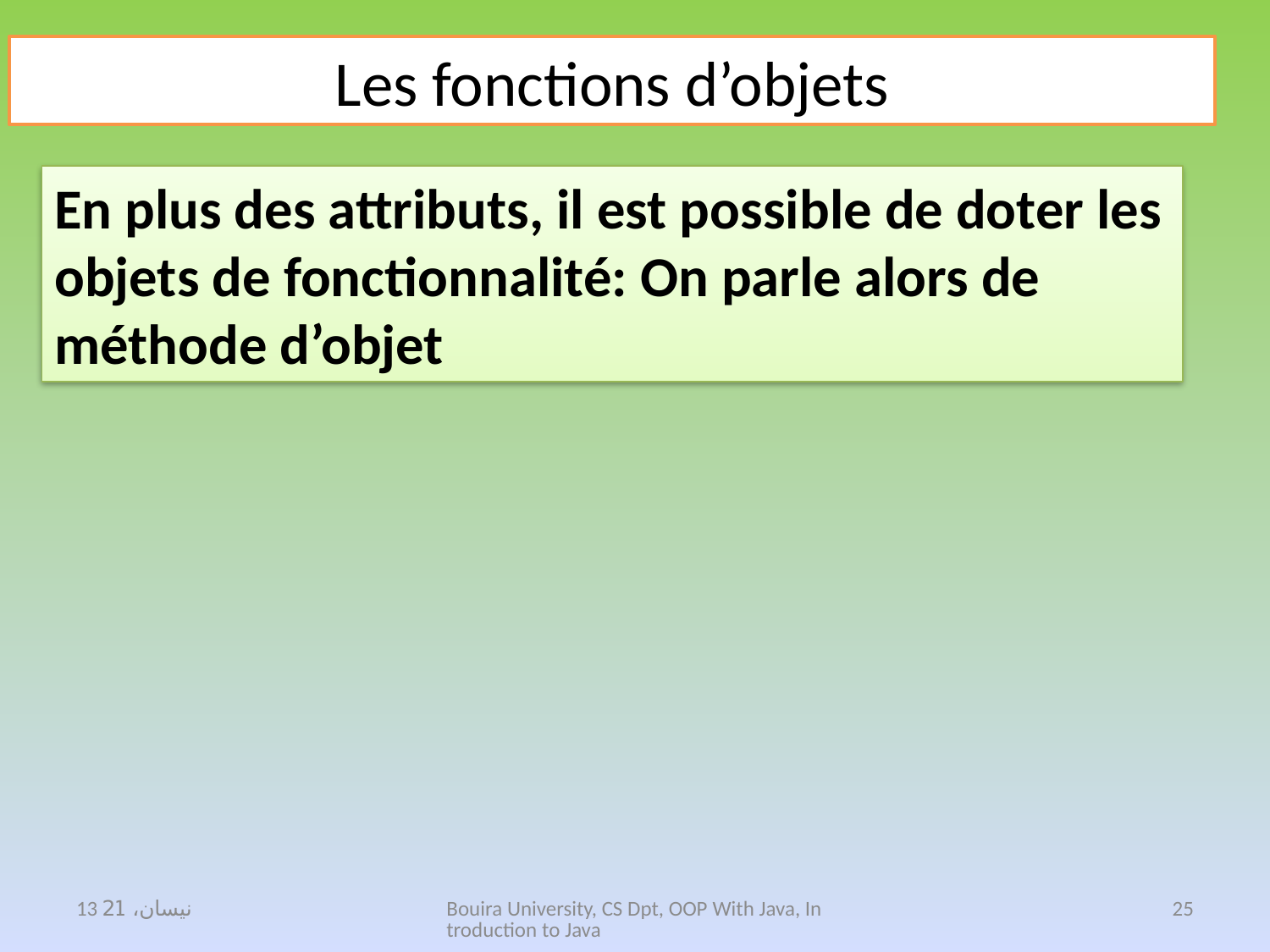

Les fonctions d’objets
En plus des attributs, il est possible de doter les objets de fonctionnalité: On parle alors de méthode d’objet
13 نيسان، 21
Bouira University, CS Dpt, OOP With Java, Introduction to Java
25